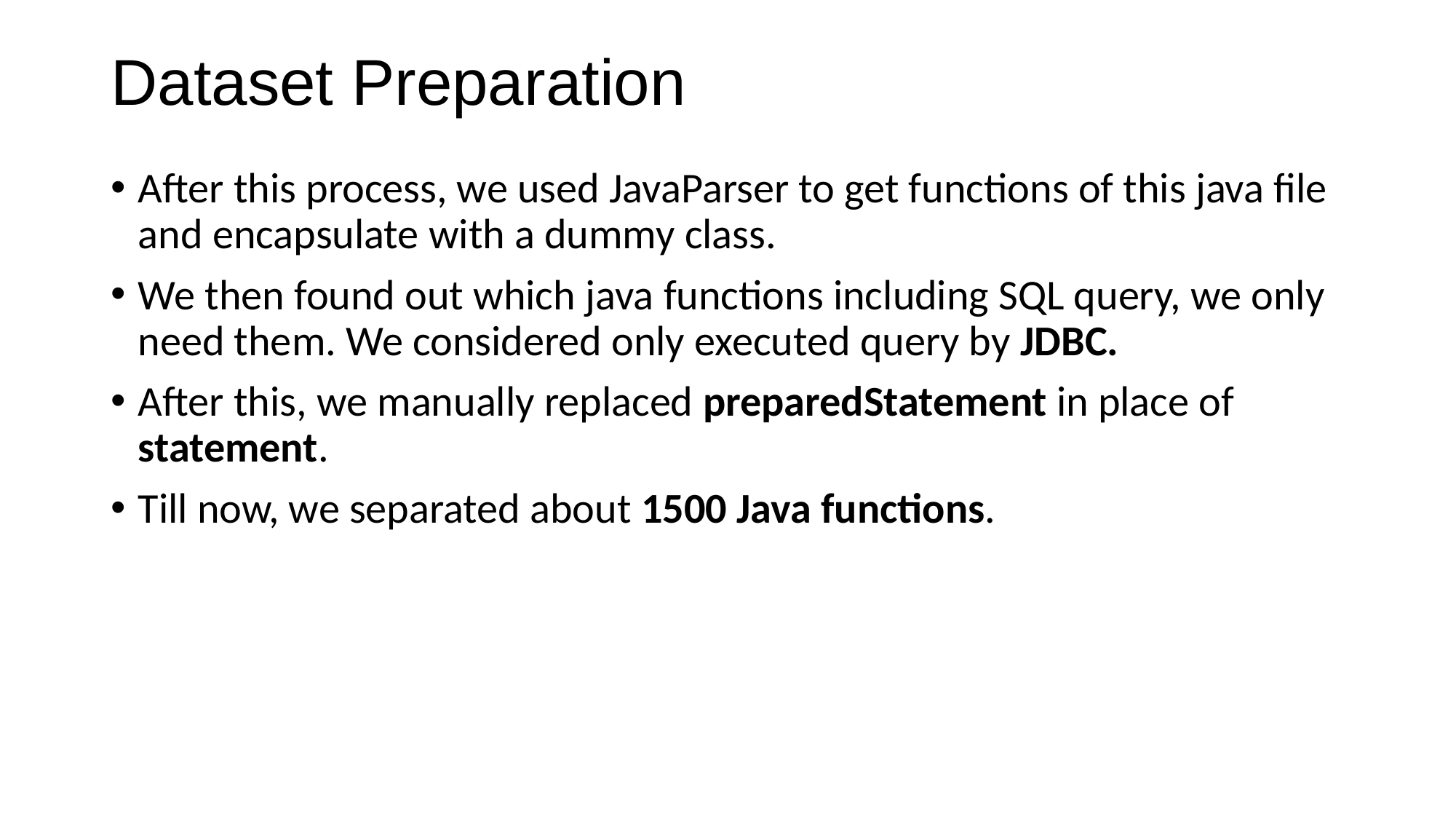

# Dataset Preparation
After this process, we used JavaParser to get functions of this java file and encapsulate with a dummy class.
We then found out which java functions including SQL query, we only need them. We considered only executed query by JDBC.
After this, we manually replaced preparedStatement in place of statement.
Till now, we separated about 1500 Java functions.